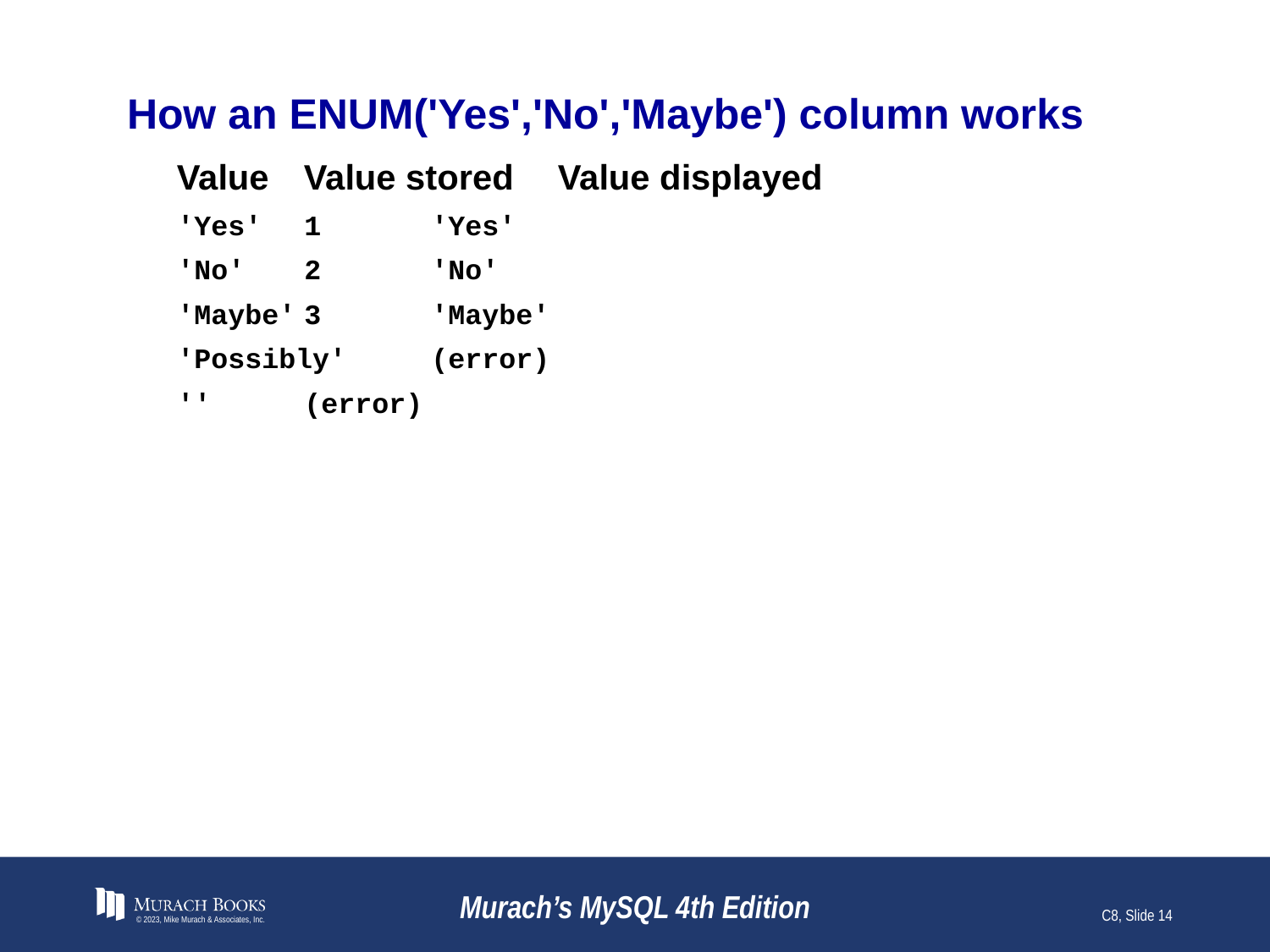

# How an ENUM('Yes','No','Maybe') column works
Value	Value stored	Value displayed
'Yes'	1	'Yes'
'No'	2	'No'
'Maybe'	3	'Maybe'
'Possibly'	(error)
''	(error)
© 2023, Mike Murach & Associates, Inc.
Murach’s MySQL 4th Edition

C8, Slide 14